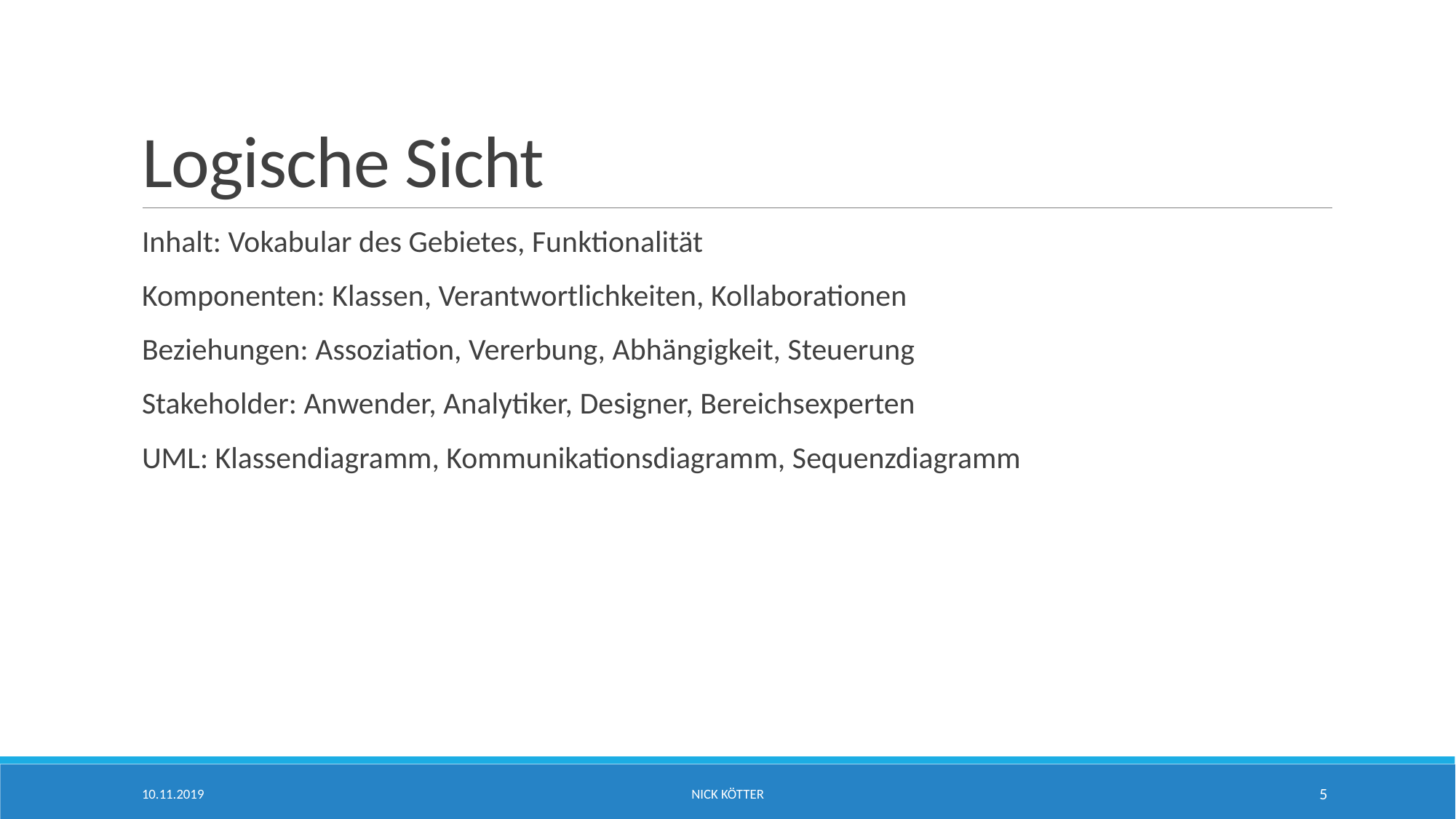

# Logische Sicht
Inhalt: Vokabular des Gebietes, Funktionalität
Komponenten: Klassen, Verantwortlichkeiten, Kollaborationen
Beziehungen: Assoziation, Vererbung, Abhängigkeit, Steuerung
Stakeholder: Anwender, Analytiker, Designer, Bereichsexperten
UML: Klassendiagramm, Kommunikationsdiagramm, Sequenzdiagramm

10.11.2019
Nick Kötter
5